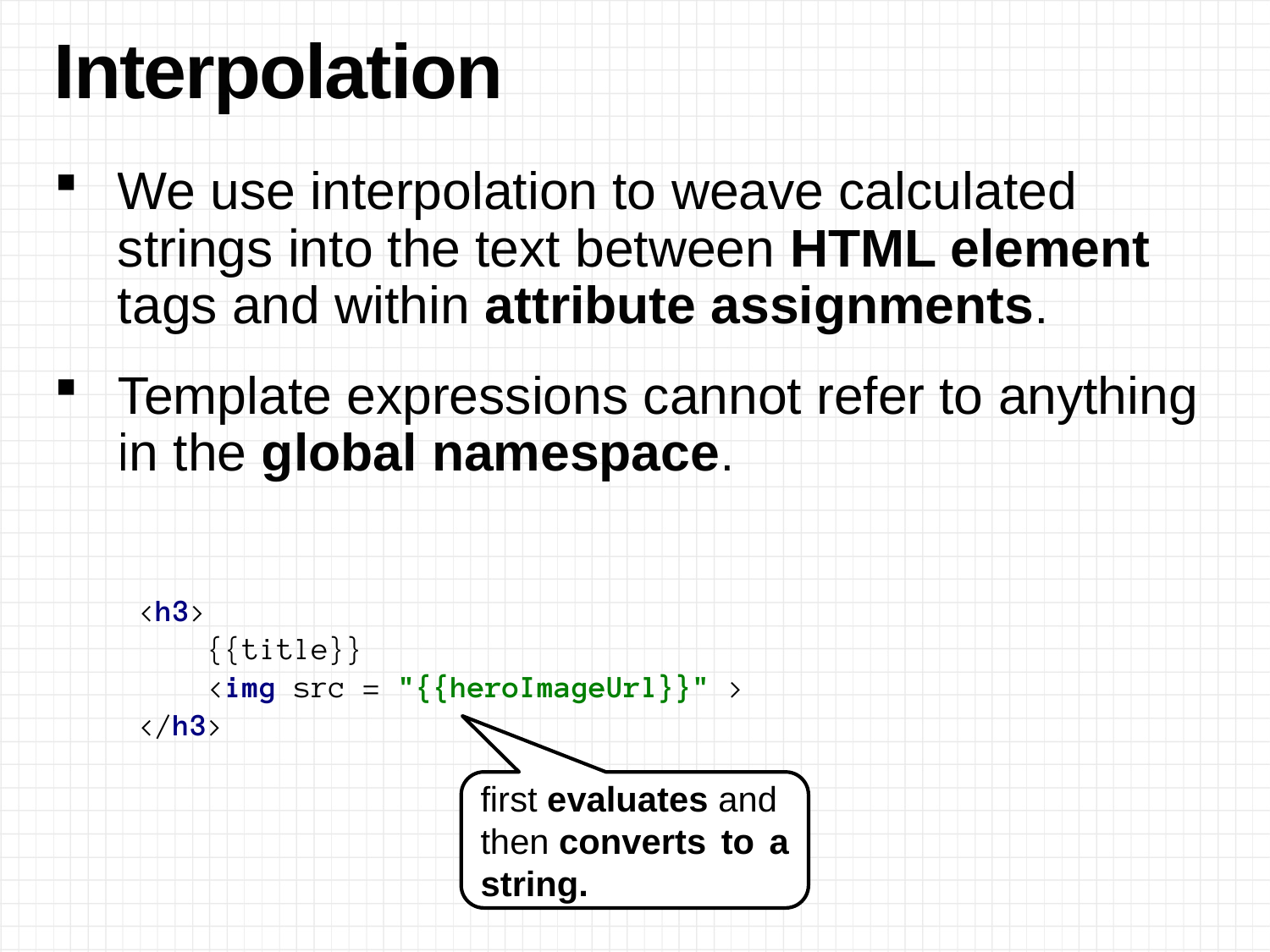

# Interpolation
We use interpolation to weave calculated strings into the text between HTML element tags and within attribute assignments.

Template expressions cannot refer to anything in the global namespace.
<h3>
    {{title}}
    <img src = "{{heroImageUrl}}" >
</h3>
first evaluates and then converts to a string.